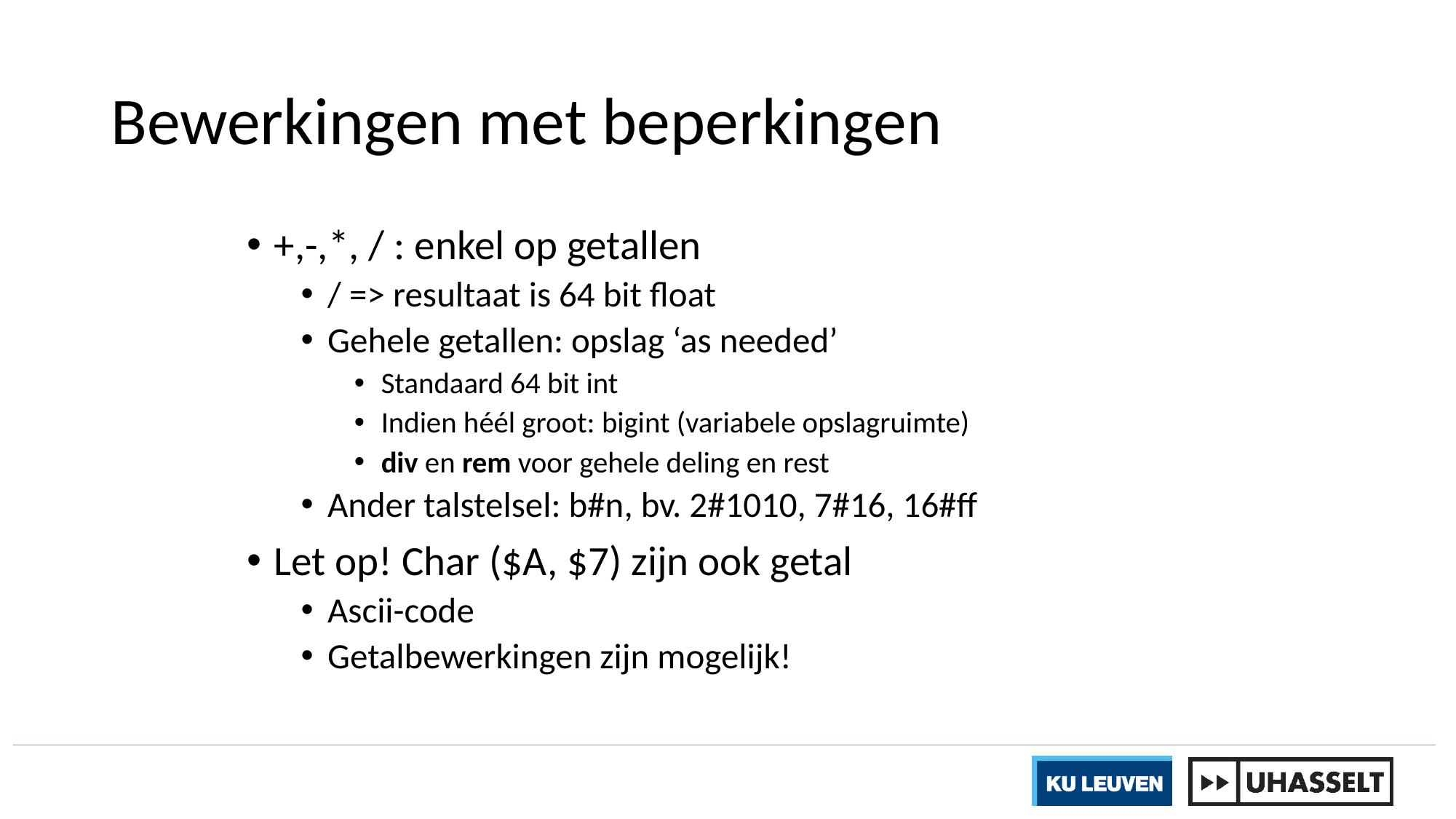

# Bewerkingen met beperkingen
+,-,*, / : enkel op getallen
/ => resultaat is 64 bit float
Gehele getallen: opslag ‘as needed’
Standaard 64 bit int
Indien héél groot: bigint (variabele opslagruimte)
div en rem voor gehele deling en rest
Ander talstelsel: b#n, bv. 2#1010, 7#16, 16#ff
Let op! Char ($A, $7) zijn ook getal
Ascii-code
Getalbewerkingen zijn mogelijk!